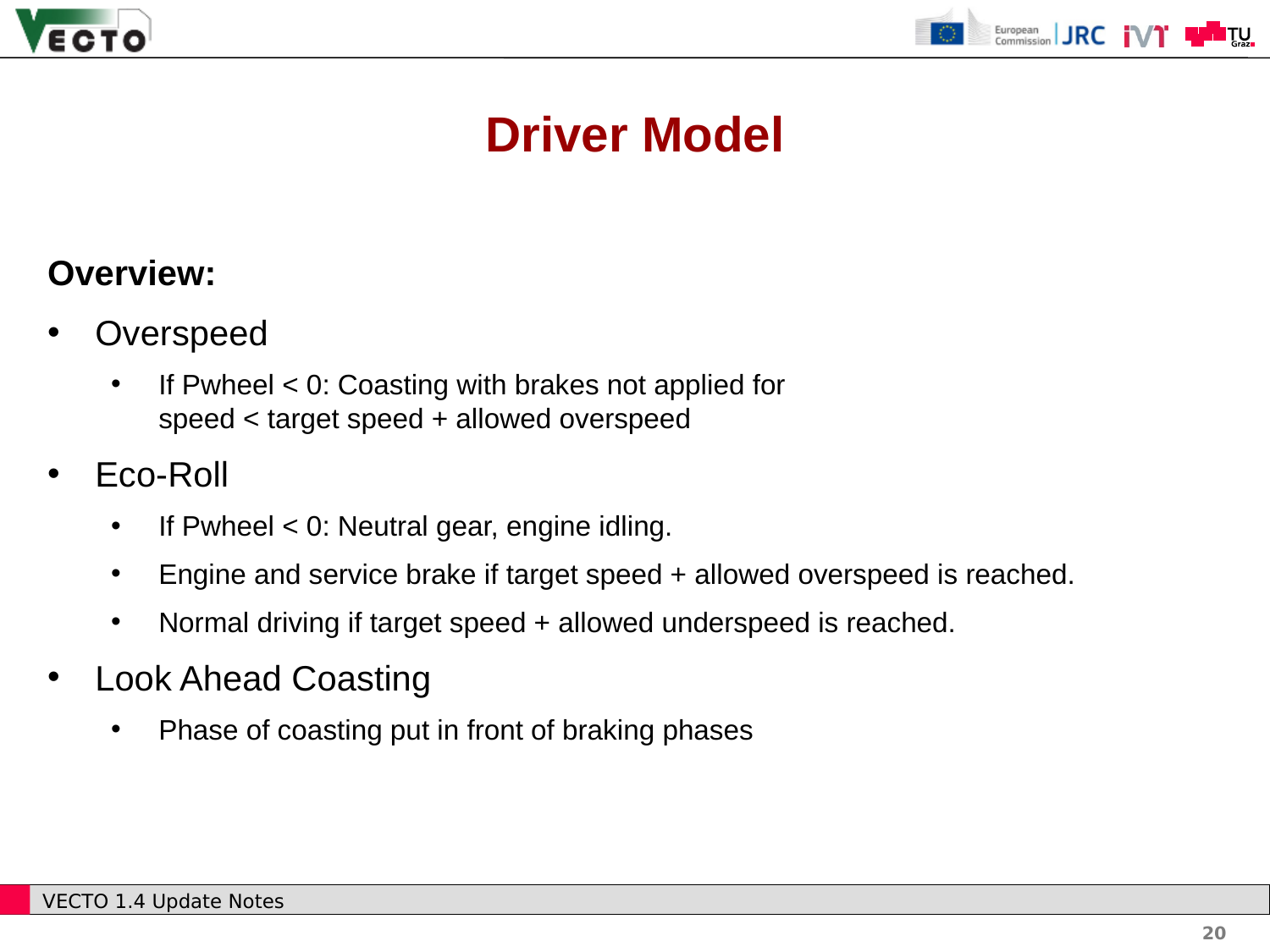

Driver Model
Overview:
Overspeed
If Pwheel < 0: Coasting with brakes not applied for
speed < target speed + allowed overspeed
Eco-Roll
If Pwheel < 0: Neutral gear, engine idling.
Engine and service brake if target speed + allowed overspeed is reached.
Normal driving if target speed + allowed underspeed is reached.
Look Ahead Coasting
Phase of coasting put in front of braking phases